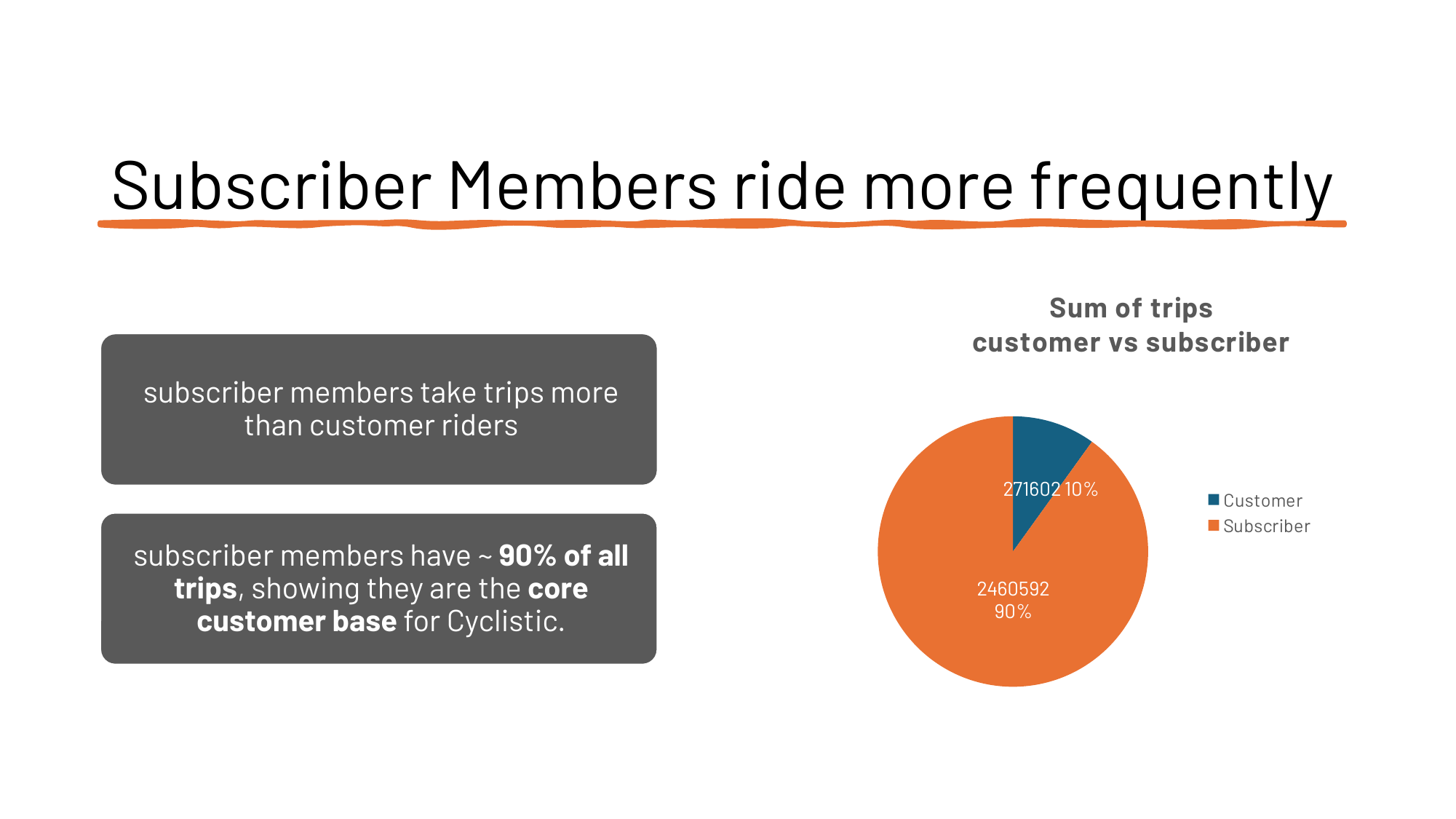

# Subscriber Members ride more frequently

subscriber members take trips more than customer riders
subscriber members have ~ 90% of all trips, showing they are the core customer base for Cyclistic.

### Chart: Sum of trips
customer vs subscriber

| Category | Total |
|---|---|
| Customer | 271602.0 |
| Subscriber | 2460592.0 |